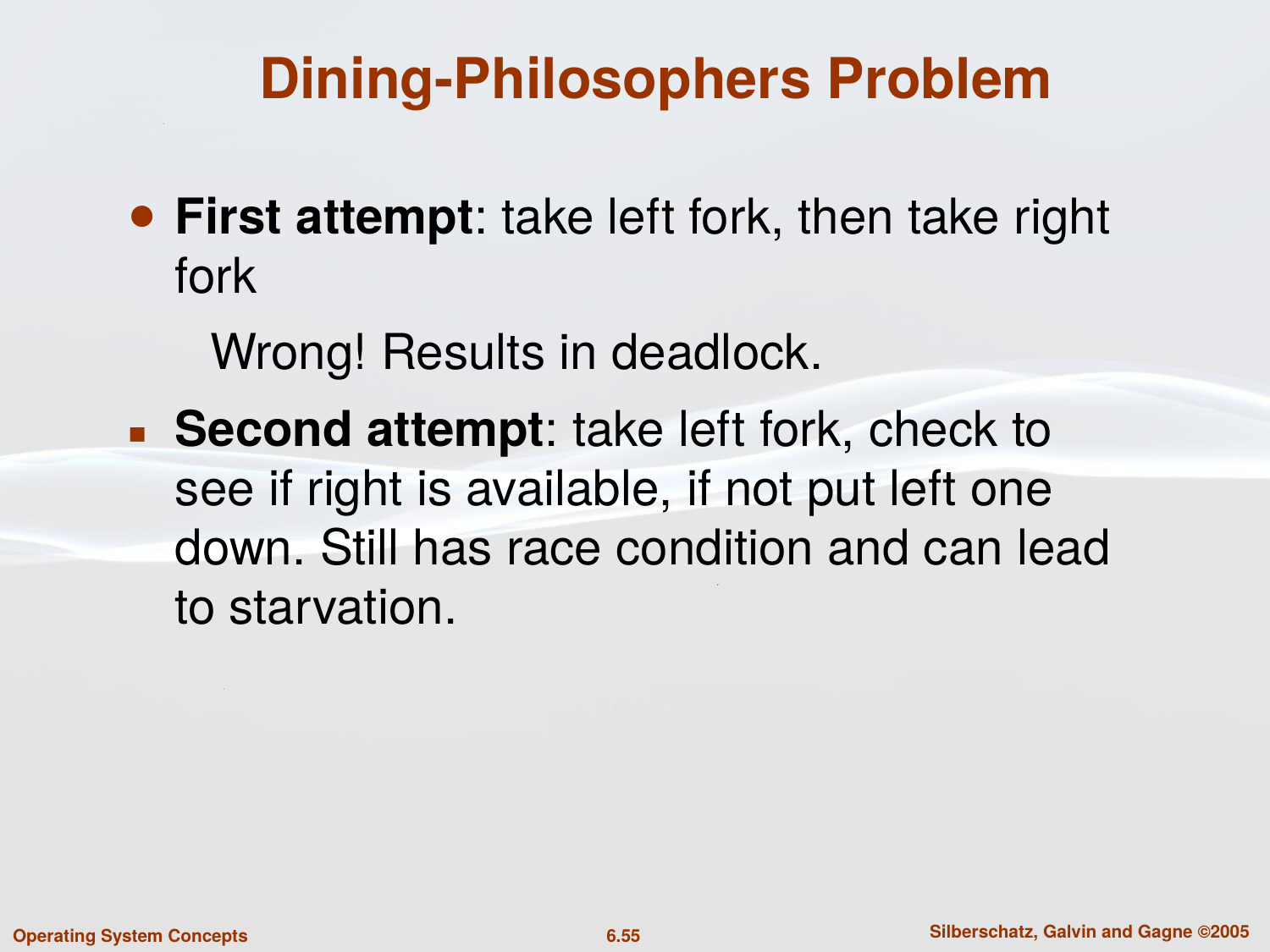

# Dining-Philosophers Problem
First attempt: take left fork, then take right fork
      Wrong! Results in deadlock.
Second attempt: take left fork, check to see if right is available, if not put left one down. Still has race condition and can lead to starvation.